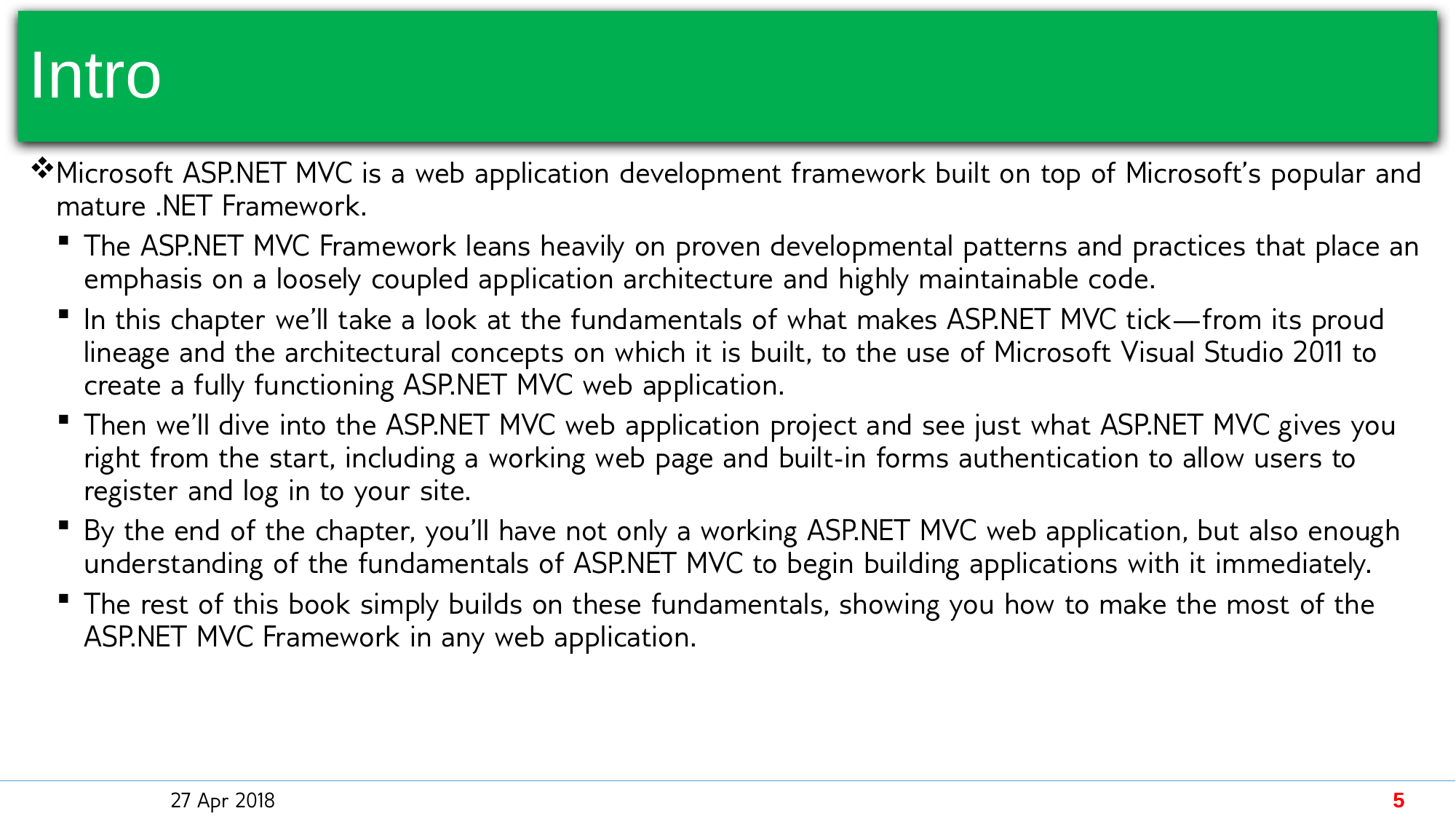

# Intro
Microsoft ASP.NET MVC is a web application development framework built on top of Microsoft’s popular and mature .NET Framework.
The ASP.NET MVC Framework leans heavily on proven developmental patterns and practices that place an emphasis on a loosely coupled application architecture and highly maintainable code.
In this chapter we’ll take a look at the fundamentals of what makes ASP.NET MVC tick—from its proud lineage and the architectural concepts on which it is built, to the use of Microsoft Visual Studio 2011 to create a fully functioning ASP.NET MVC web application.
Then we’ll dive into the ASP.NET MVC web application project and see just what ASP.NET MVC gives you right from the start, including a working web page and built-in forms authentication to allow users to register and log in to your site.
By the end of the chapter, you’ll have not only a working ASP.NET MVC web application, but also enough understanding of the fundamentals of ASP.NET MVC to begin building applications with it immediately.
The rest of this book simply builds on these fundamentals, showing you how to make the most of the ASP.NET MVC Framework in any web application.
27 Apr 2018
5